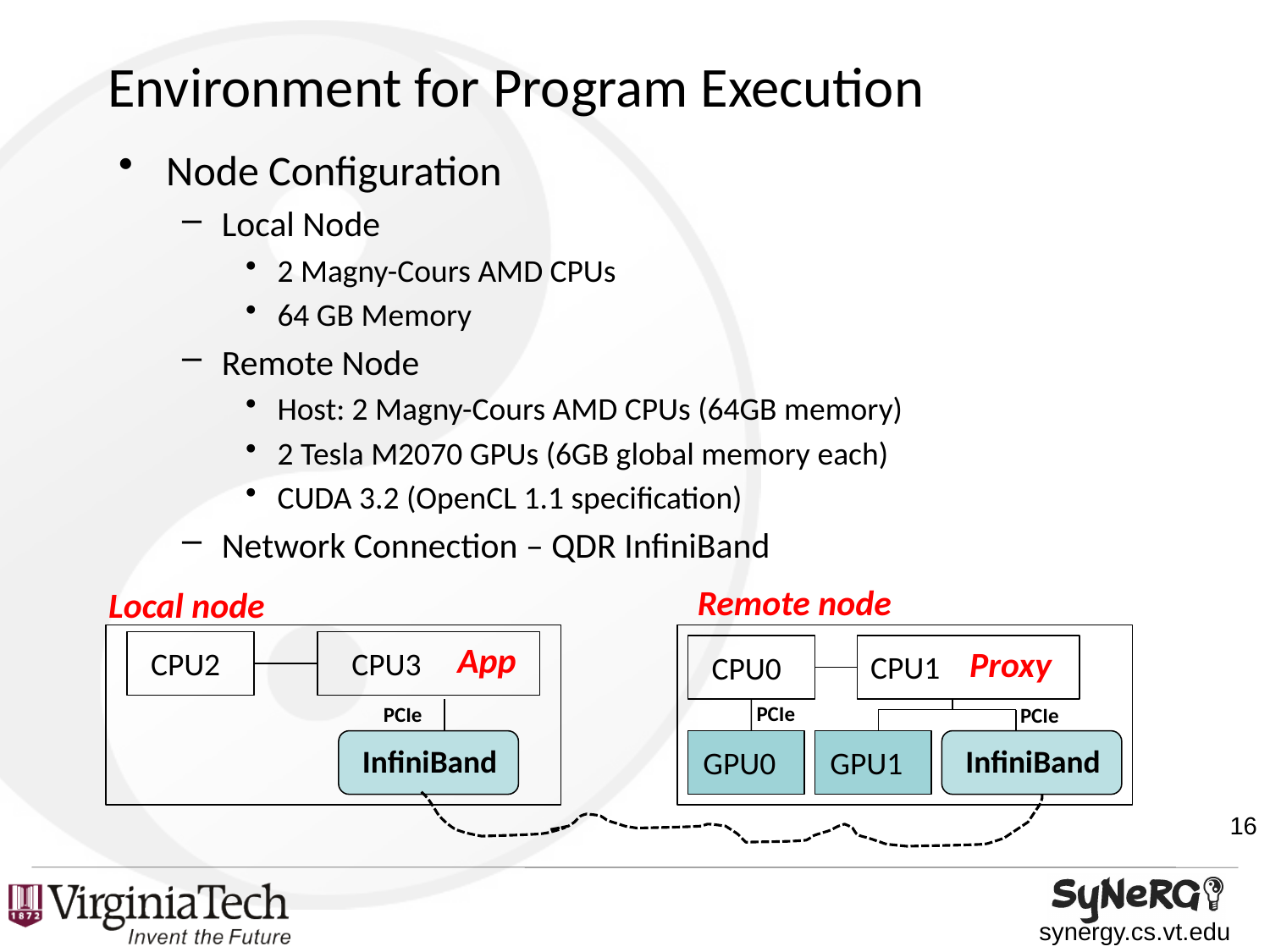

# Environment for Program Execution
Node Configuration
Local Node
2 Magny-Cours AMD CPUs
64 GB Memory
Remote Node
Host: 2 Magny-Cours AMD CPUs (64GB memory)
2 Tesla M2070 GPUs (6GB global memory each)
CUDA 3.2 (OpenCL 1.1 specification)
Network Connection – QDR InfiniBand

Remote node
Local node

App

Proxy
CPU3
CPU2
CPU1
CPU0
PCIe
PCIe
PCIe

InfiniBand
InfiniBand
GPU0
GPU1

16